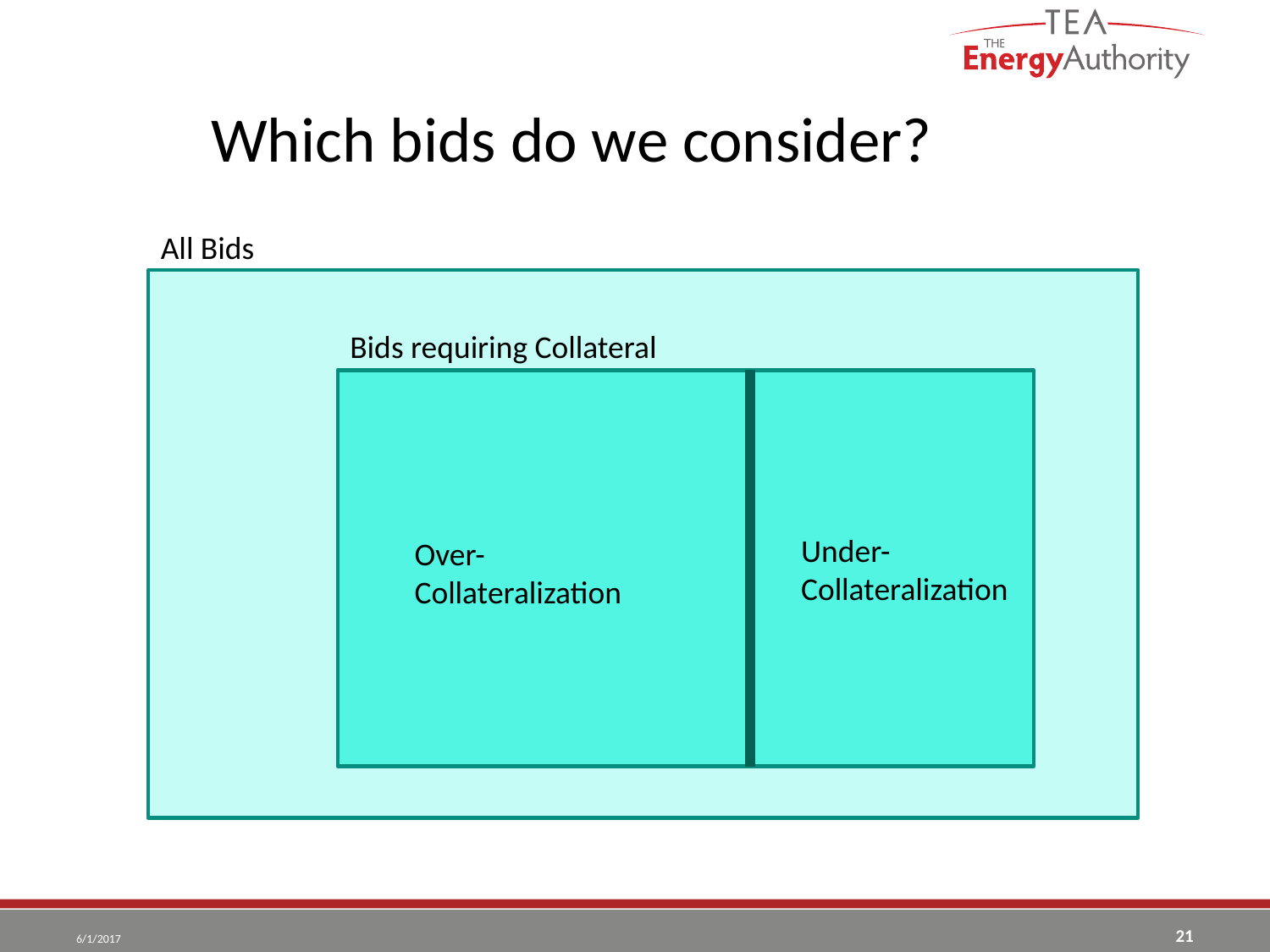

Which bids do we consider?
All Bids

Bids requiring Collateral

Under-Collateralization
Over-Collateralization
6/1/2017
21